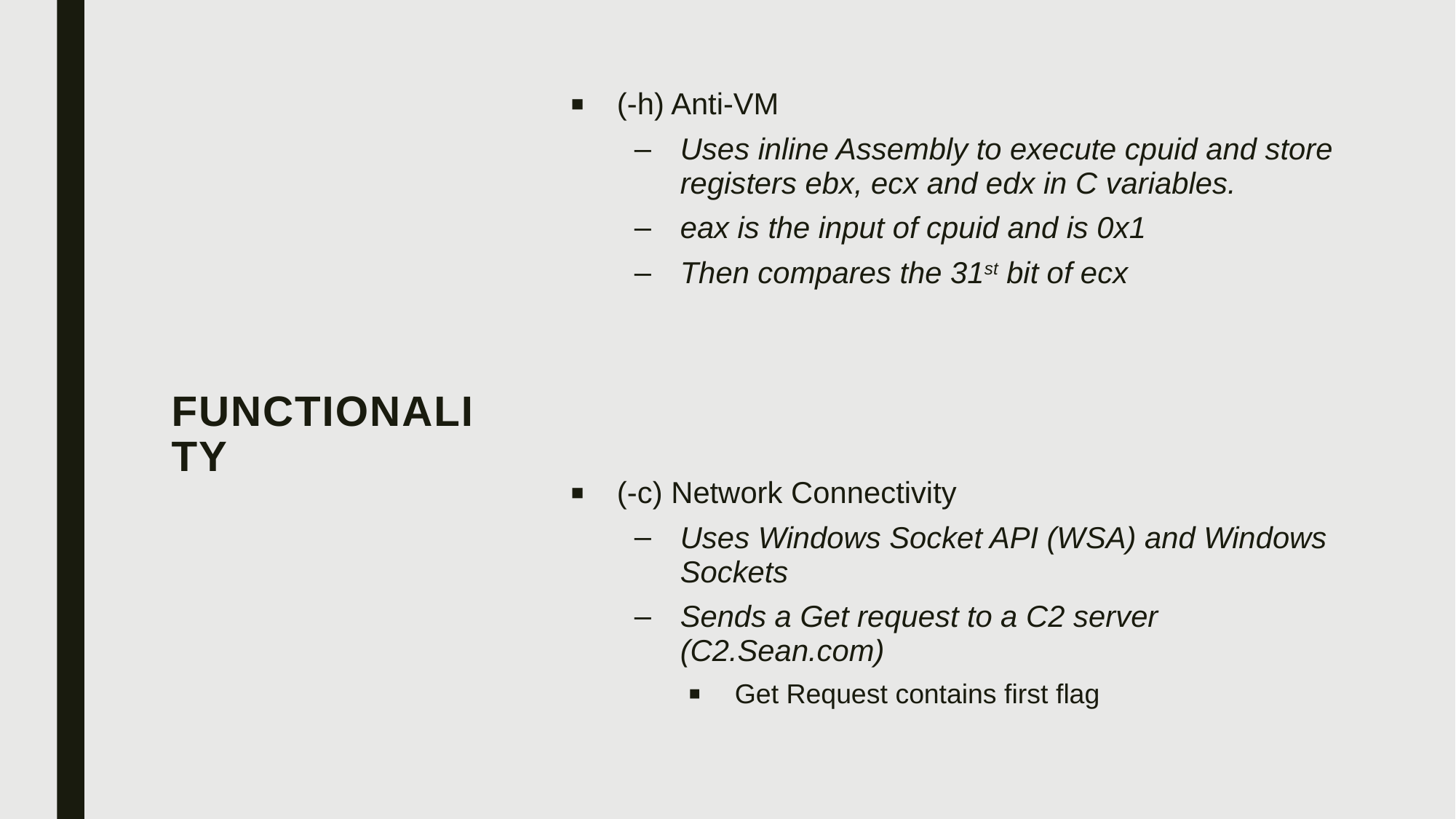

(-h) Anti-VM
Uses inline Assembly to execute cpuid and store registers ebx, ecx and edx in C variables.
eax is the input of cpuid and is 0x1
Then compares the 31st bit of ecx

(-c) Network Connectivity
Uses Windows Socket API (WSA) and Windows Sockets
Sends a Get request to a C2 server (C2.Sean.com)
Get Request contains first flag

# Functionality